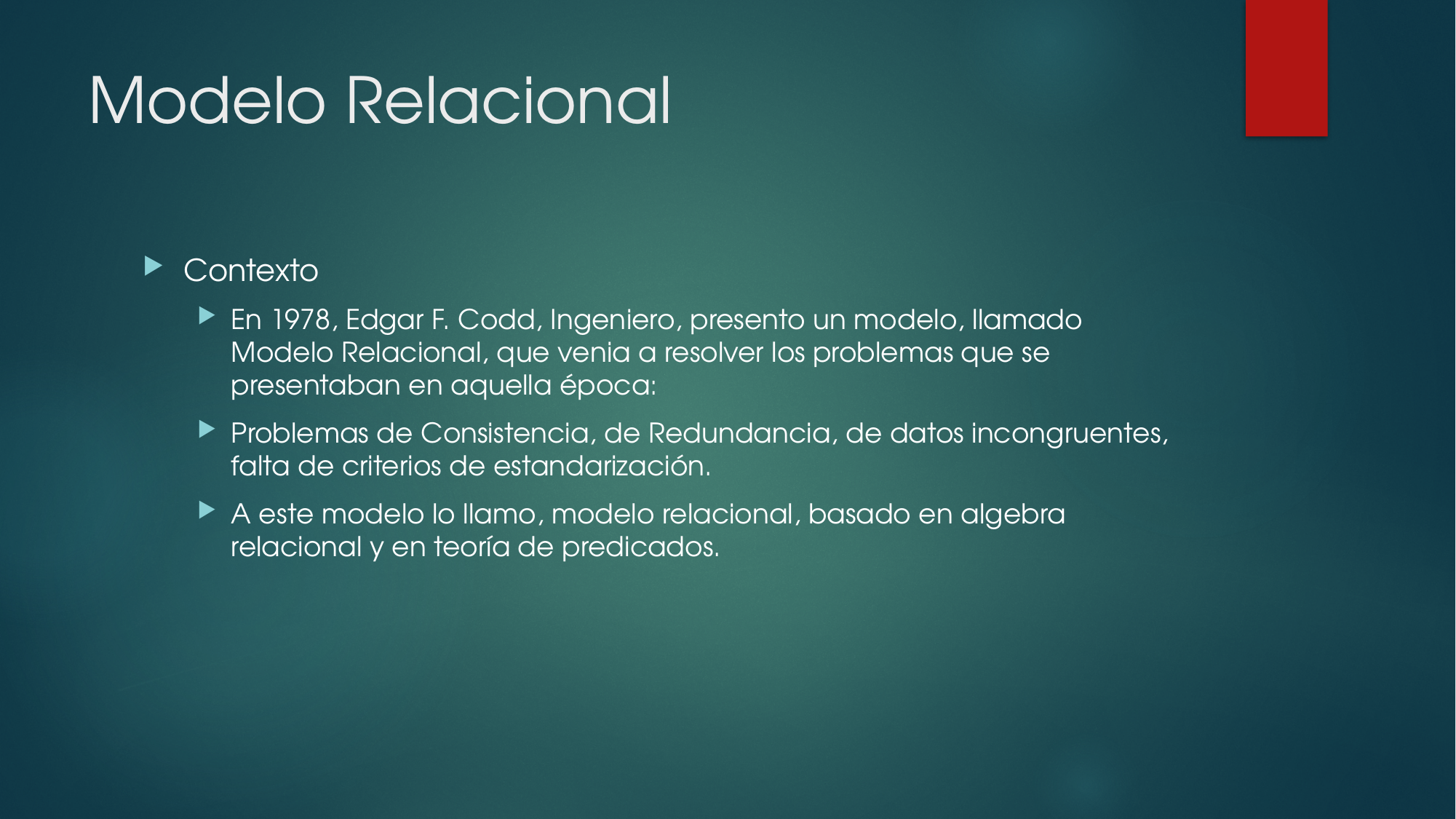

# Modelo Relacional
Contexto
En 1978, Edgar F. Codd, Ingeniero, presento un modelo, llamado Modelo Relacional, que venia a resolver los problemas que se presentaban en aquella época:
Problemas de Consistencia, de Redundancia, de datos incongruentes, falta de criterios de estandarización.
A este modelo lo llamo, modelo relacional, basado en algebra relacional y en teoría de predicados.